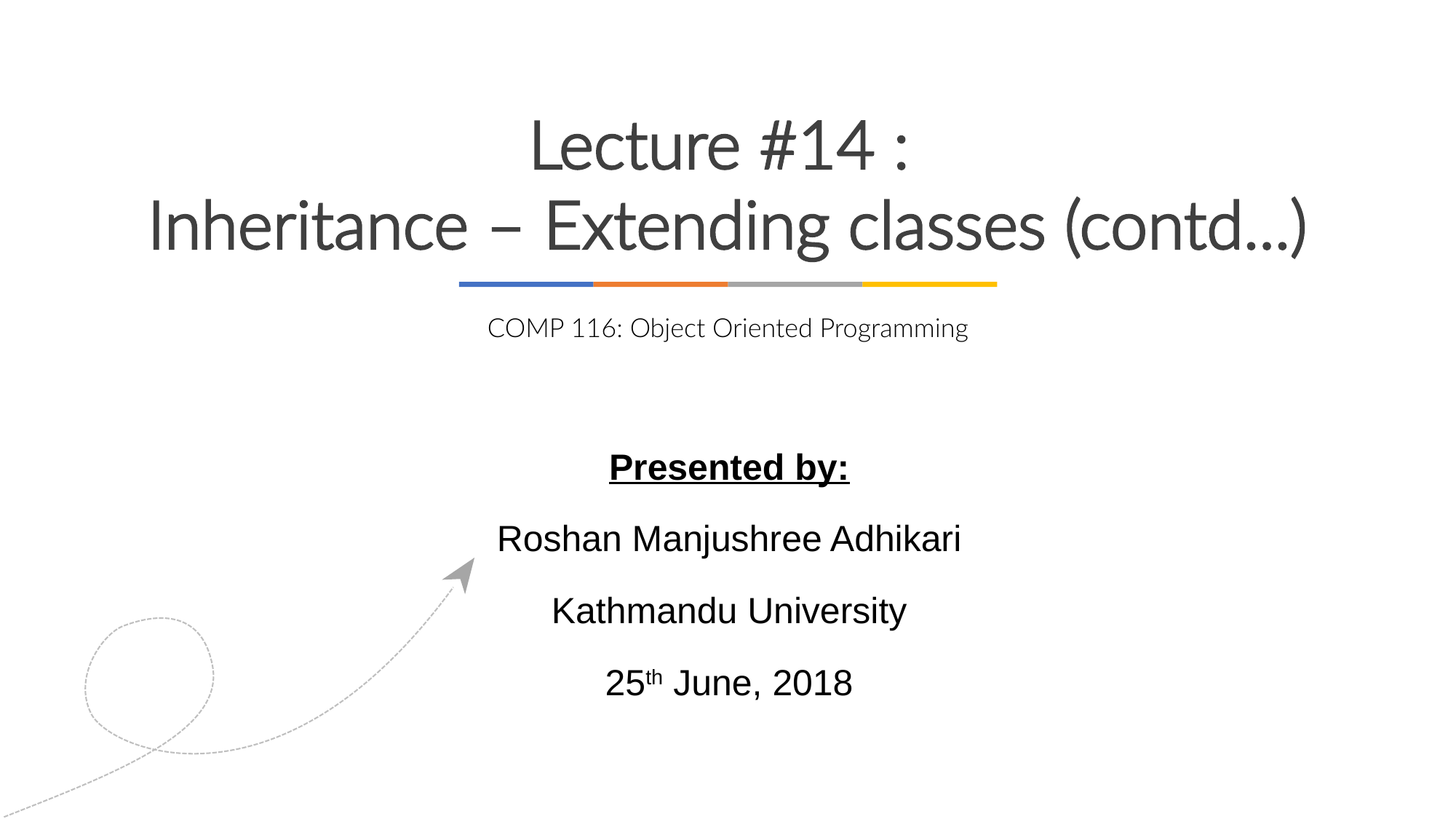

Lecture #14 :
Inheritance – Extending classes (contd...)
COMP 116: Object Oriented Programming
Presented by:
Roshan Manjushree Adhikari
Kathmandu University
25th June, 2018